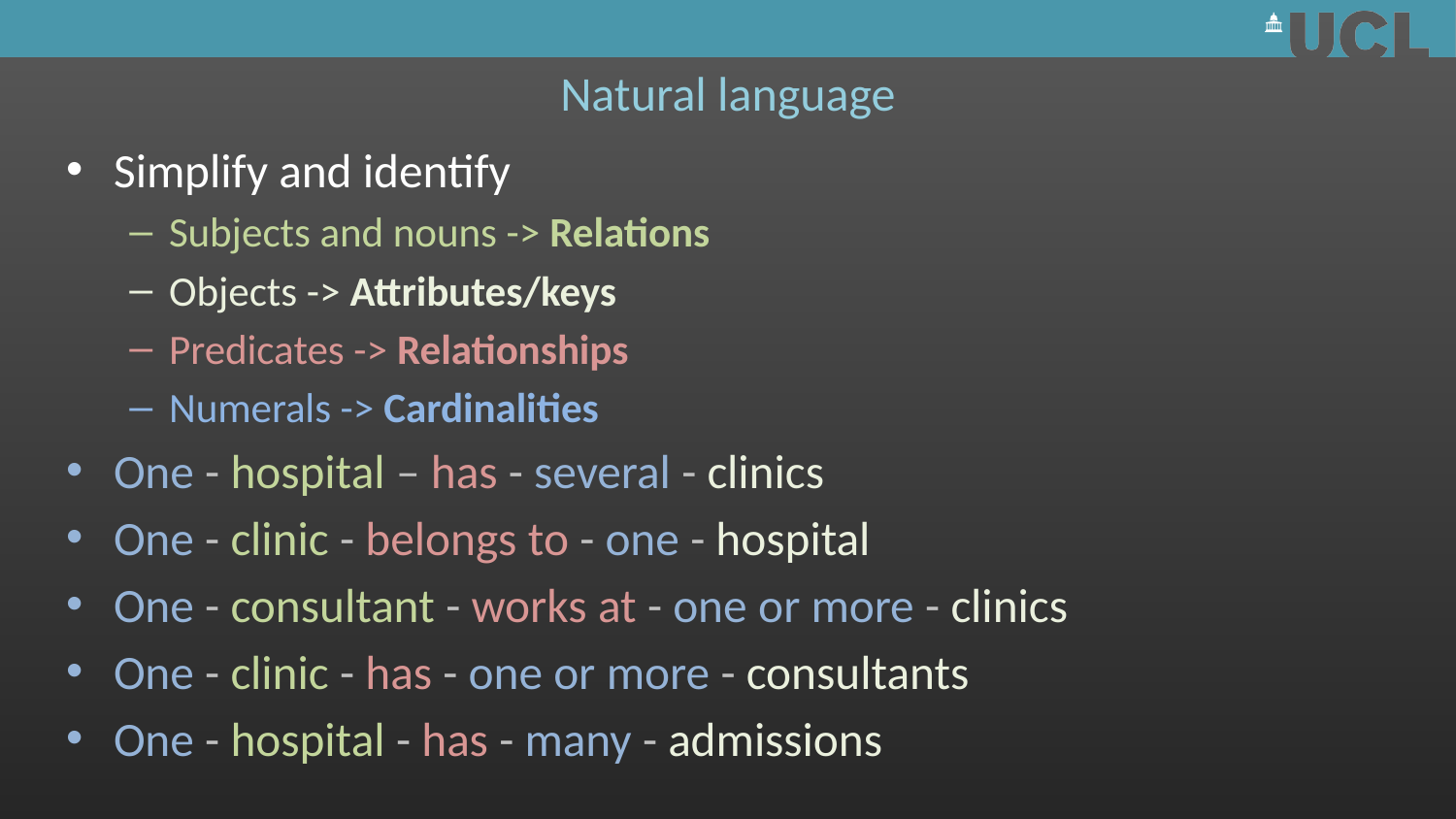

# Natural language
Simplify and identify
Subjects and nouns -> Relations
Objects -> Attributes/keys
Predicates -> Relationships
Numerals -> Cardinalities
One - hospital – has - several - clinics
One - clinic - belongs to - one - hospital
One - consultant - works at - one or more - clinics
One - clinic - has - one or more - consultants
One - hospital - has - many - admissions